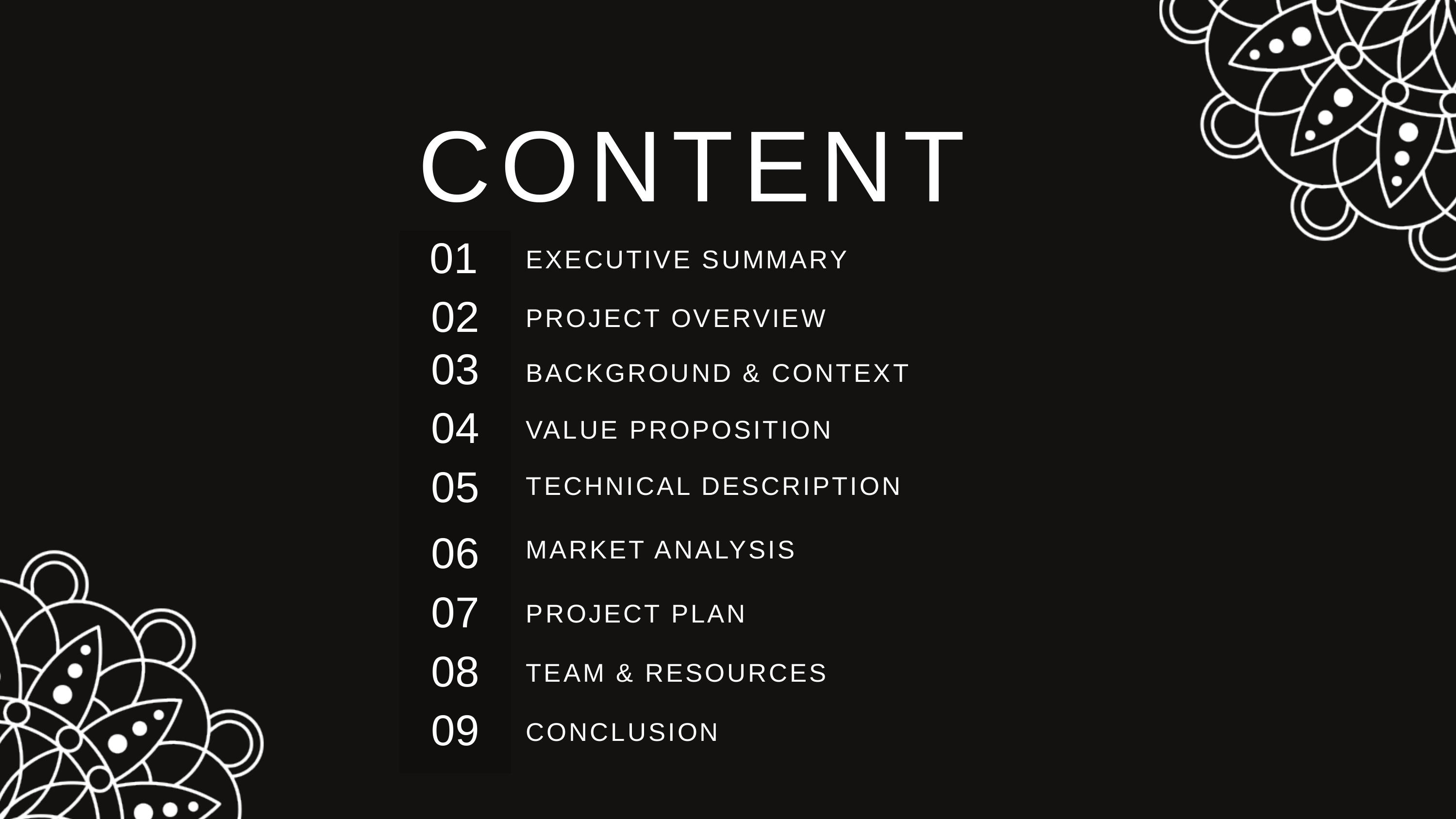

CONTENT
01

EXECUTIVE SUMMARY
02
PROJECT OVERVIEW
03
BACKGROUND & CONTEXT
04
VALUE PROPOSITION
05
TECHNICAL DESCRIPTION
06
MARKET ANALYSIS

07
PROJECT PLAN
08
TEAM & RESOURCES
09
CONCLUSION